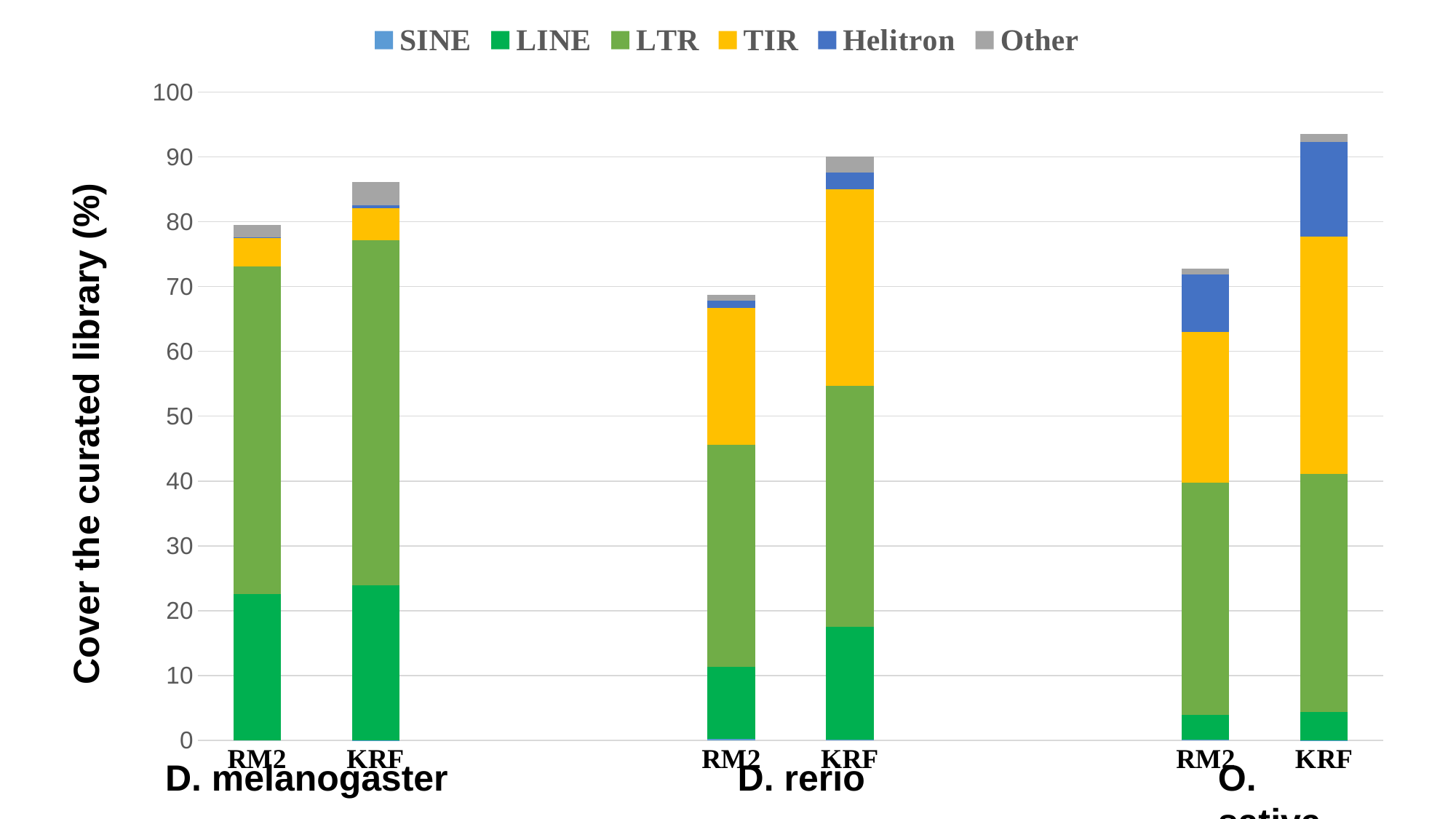

### Chart

| Category | SINE | LINE | LTR | TIR | Helitron | Other |
|---|---|---|---|---|---|---|
| RM2 | 0.0 | 22.54 | 50.58 | 4.41 | 0.04 | 1.9000000000000012 |
| KRF | 0.01 | 23.86 | 53.26 | 4.9 | 0.47 | 3.629999999999993 |
|  | None | None | None | None | None | None |
|  | None | None | None | None | None | None |
| RM2 | 0.23 | 11.17 | 34.2 | 21.09 | 1.17 | 0.9099999999999877 |
| KRF | 0.07 | 17.46 | 37.11 | 30.33 | 2.56 | 2.5300000000000034 |
|  | None | None | None | None | None | None |
|  | None | None | None | None | None | None |
| RM2 | 0.08 | 3.84 | 35.77 | 23.35 | 8.78 | 0.8999999999999932 |
| KRF | 0.03 | 4.41 | 36.67 | 36.59 | 14.59 | 1.1900000000000013 |
D. melanogaster
D. rerio
O. sativa